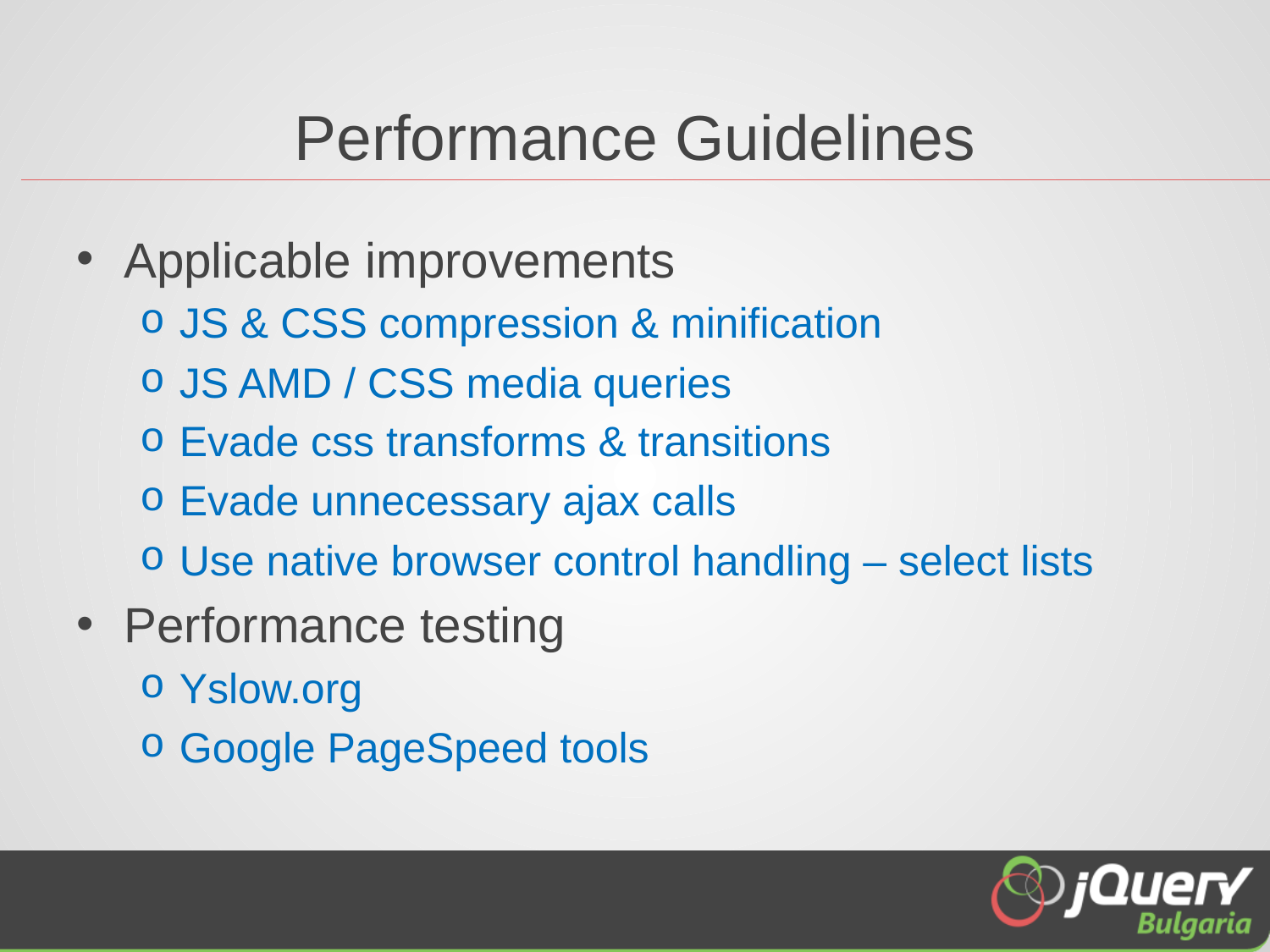

# Performance Guidelines
Applicable improvements
JS & CSS compression & minification
JS AMD / CSS media queries
Evade css transforms & transitions
Evade unnecessary ajax calls
Use native browser control handling – select lists
Performance testing
Yslow.org
Google PageSpeed tools